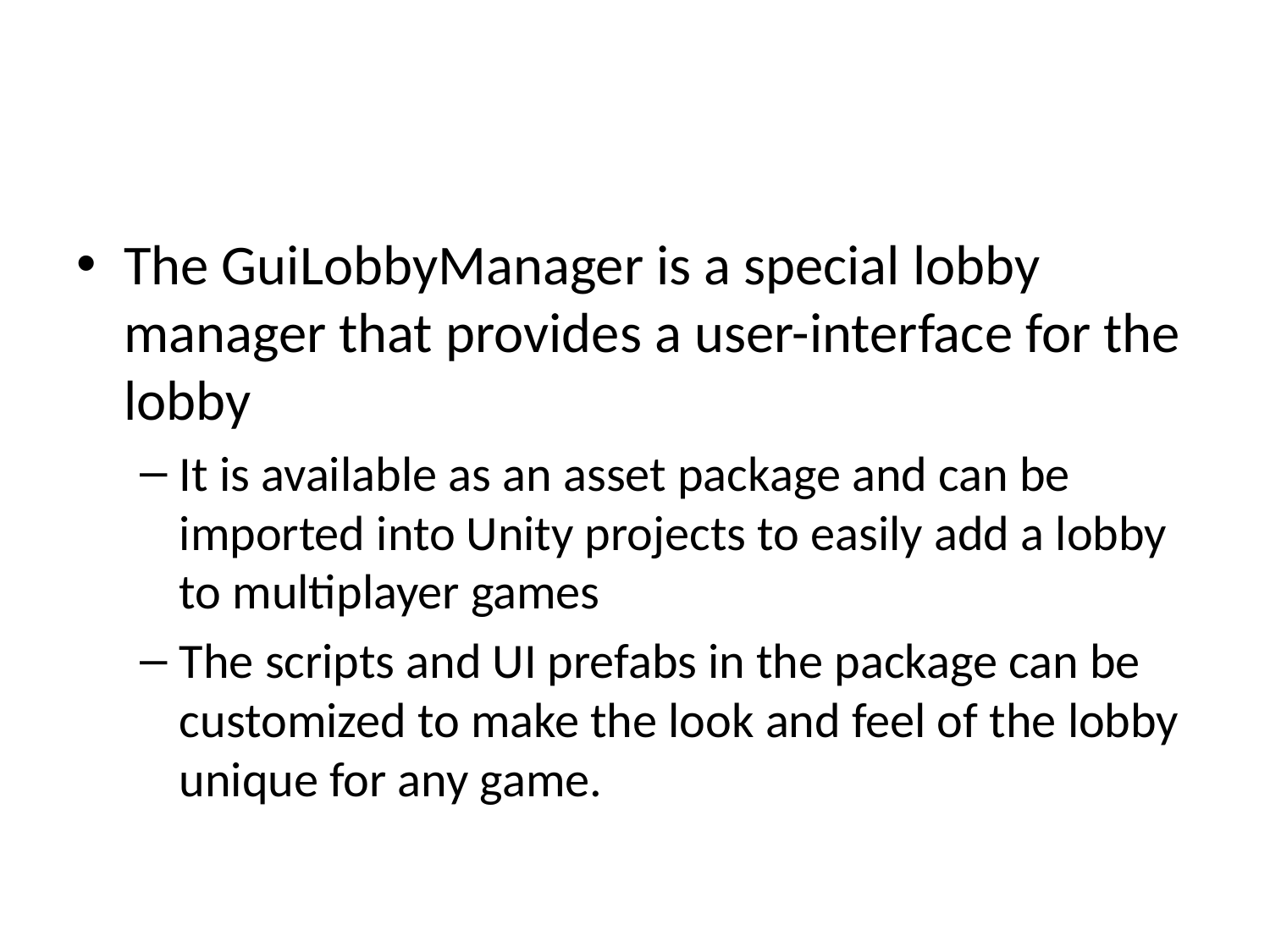

#
The GuiLobbyManager is a special lobby manager that provides a user-interface for the lobby
It is available as an asset package and can be imported into Unity projects to easily add a lobby to multiplayer games
The scripts and UI prefabs in the package can be customized to make the look and feel of the lobby unique for any game.